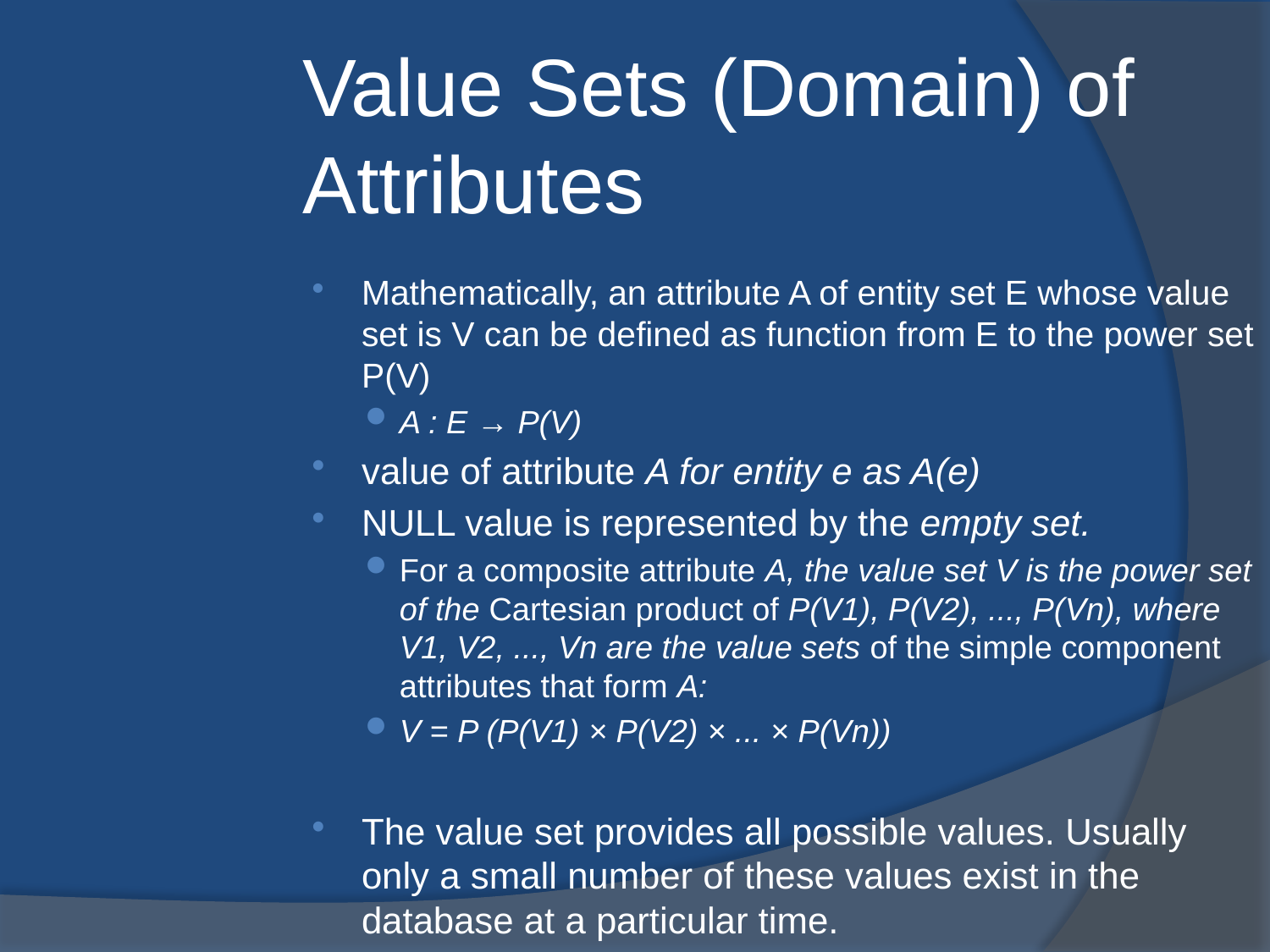

Value Sets (Domain) of Attributes
Mathematically, an attribute A of entity set E whose value set is V can be defined as function from E to the power set P(V)
A : E → P(V)
value of attribute A for entity e as A(e)
NULL value is represented by the empty set.
For a composite attribute A, the value set V is the power set of the Cartesian product of P(V1), P(V2), ..., P(Vn), where V1, V2, ..., Vn are the value sets of the simple component attributes that form A:
V = P (P(V1) × P(V2) × ... × P(Vn))

The value set provides all possible values. Usually only a small number of these values exist in the database at a particular time.